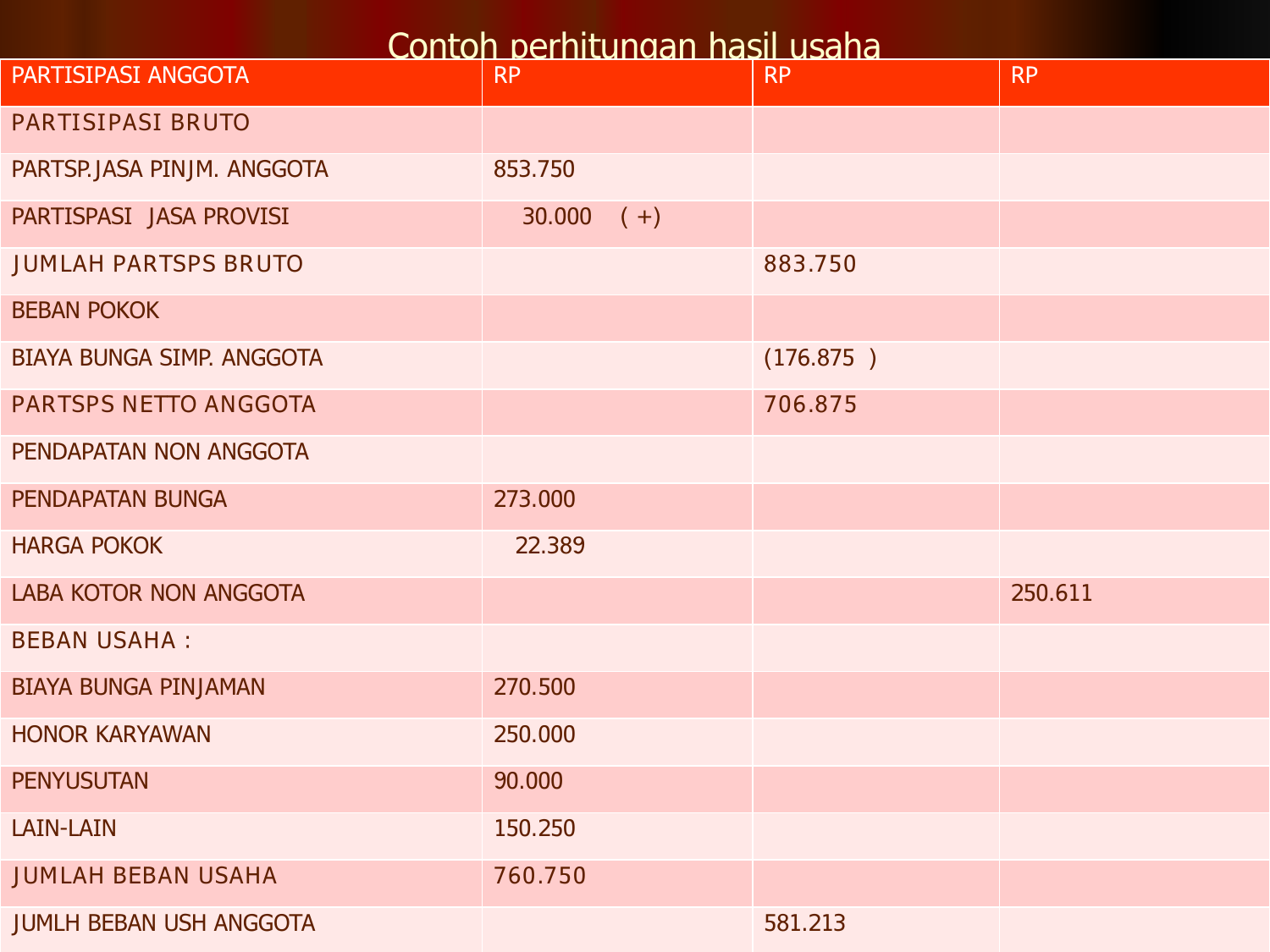

# Contoh perhitungan hasil usaha
| PARTISIPASI ANGGOTA | RP | RP | RP |
| --- | --- | --- | --- |
| PARTISIPASI BRUTO |  |  |  |
| PARTSP.JASA PINJM. ANGGOTA | 853.750 |  |  |
| PARTISPASI JASA PROVISI | 30.000 ( +) |  |  |
| JUMLAH PARTSPS BRUTO |  | 883.750 |  |
| BEBAN POKOK |  |  |  |
| BIAYA BUNGA SIMP. ANGGOTA |  | (176.875 ) |  |
| PARTSPS NETTO ANGGOTA |  | 706.875 |  |
| PENDAPATAN NON ANGGOTA |  |  |  |
| PENDAPATAN BUNGA | 273.000 |  |  |
| HARGA POKOK | 22.389 |  |  |
| LABA KOTOR NON ANGGOTA |  |  | 250.611 |
| BEBAN USAHA : |  |  |  |
| BIAYA BUNGA PINJAMAN | 270.500 |  |  |
| HONOR KARYAWAN | 250.000 |  |  |
| PENYUSUTAN | 90.000 |  |  |
| LAIN-LAIN | 150.250 |  |  |
| JUMLAH BEBAN USAHA | 760.750 |  |  |
| JUMLH BEBAN USH ANGGOTA |  | 581.213 |  |
|  |  |  |  |